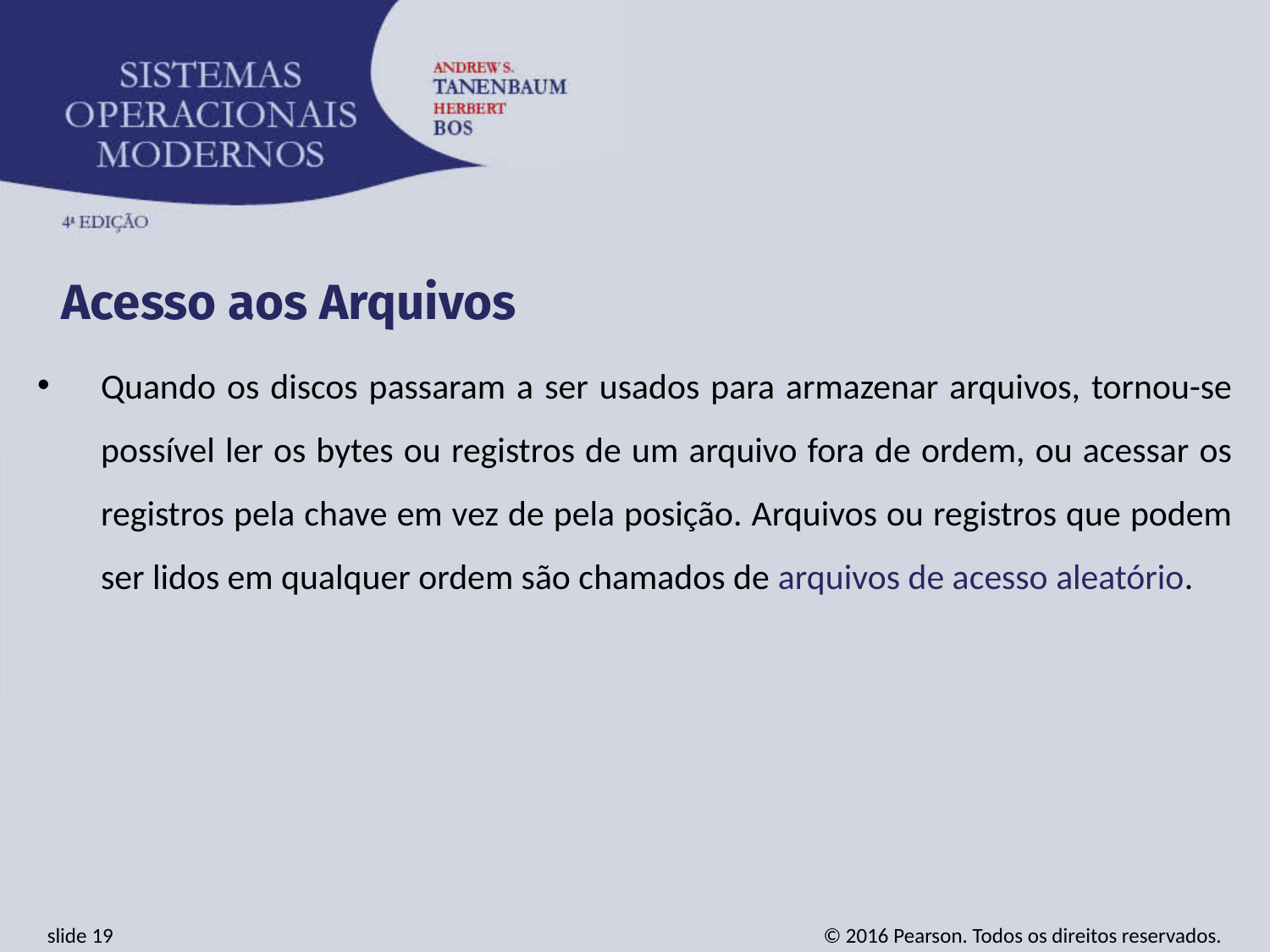

Acesso aos Arquivos
Quando os discos passaram a ser usados para armazenar arquivos, tornou-se possível ler os bytes ou registros de um arquivo fora de ordem, ou acessar os registros pela chave em vez de pela posição. Arquivos ou registros que podem ser lidos em qualquer ordem são chamados de arquivos de acesso aleatório.